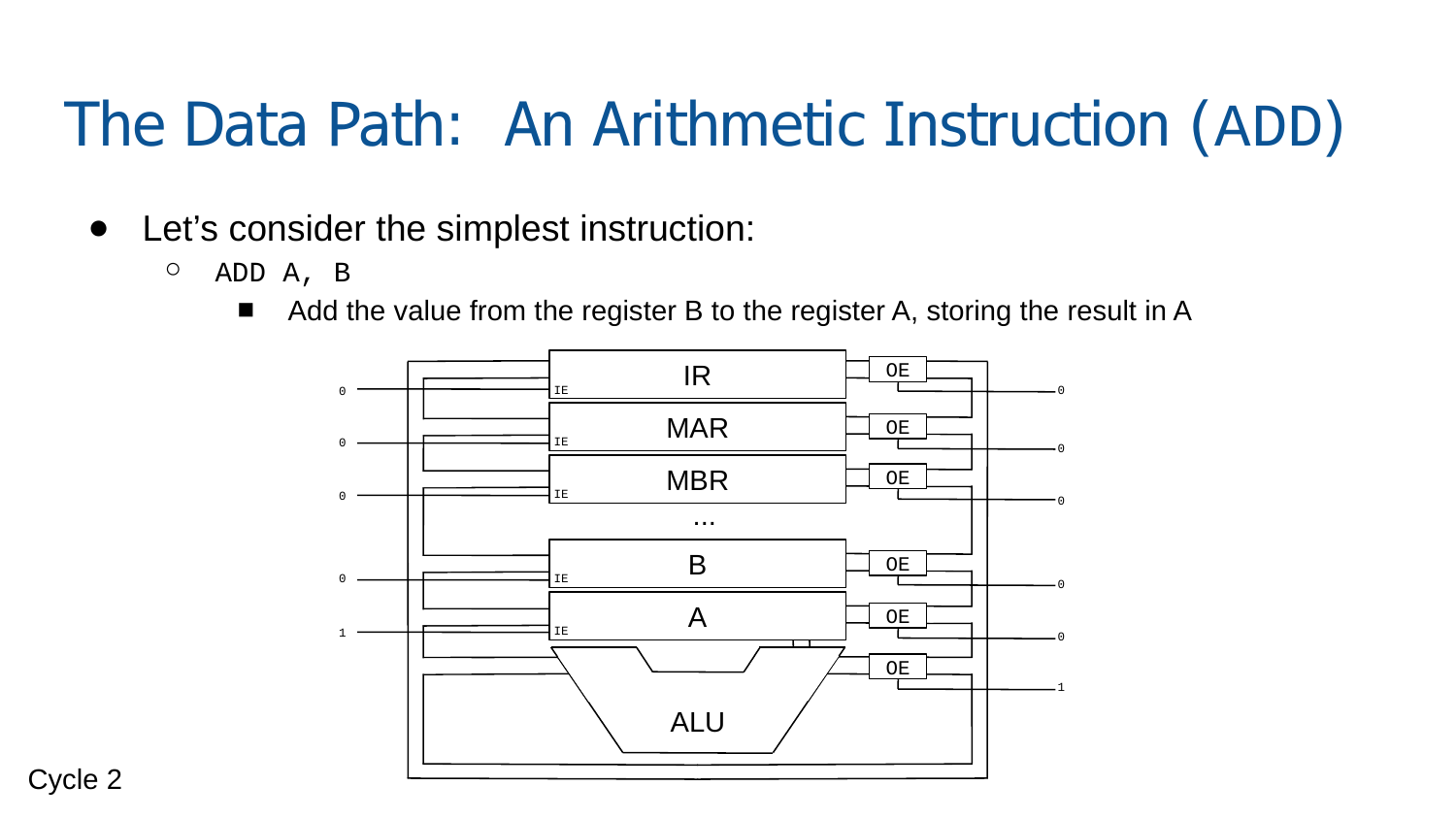

# The Data Path:  An Arithmetic Instruction (ADD)
Let’s consider the simplest instruction:
ADD A, B
Add the value from the register B to the register A, storing the result in A

IR
OE
IE
0
0
MAR
OE

IE
0
0
MBR
OE

IE
0
0
...
B
OE

0
IE
0
A
OE

IE

1
0
OE

1

ALU

Cycle 2